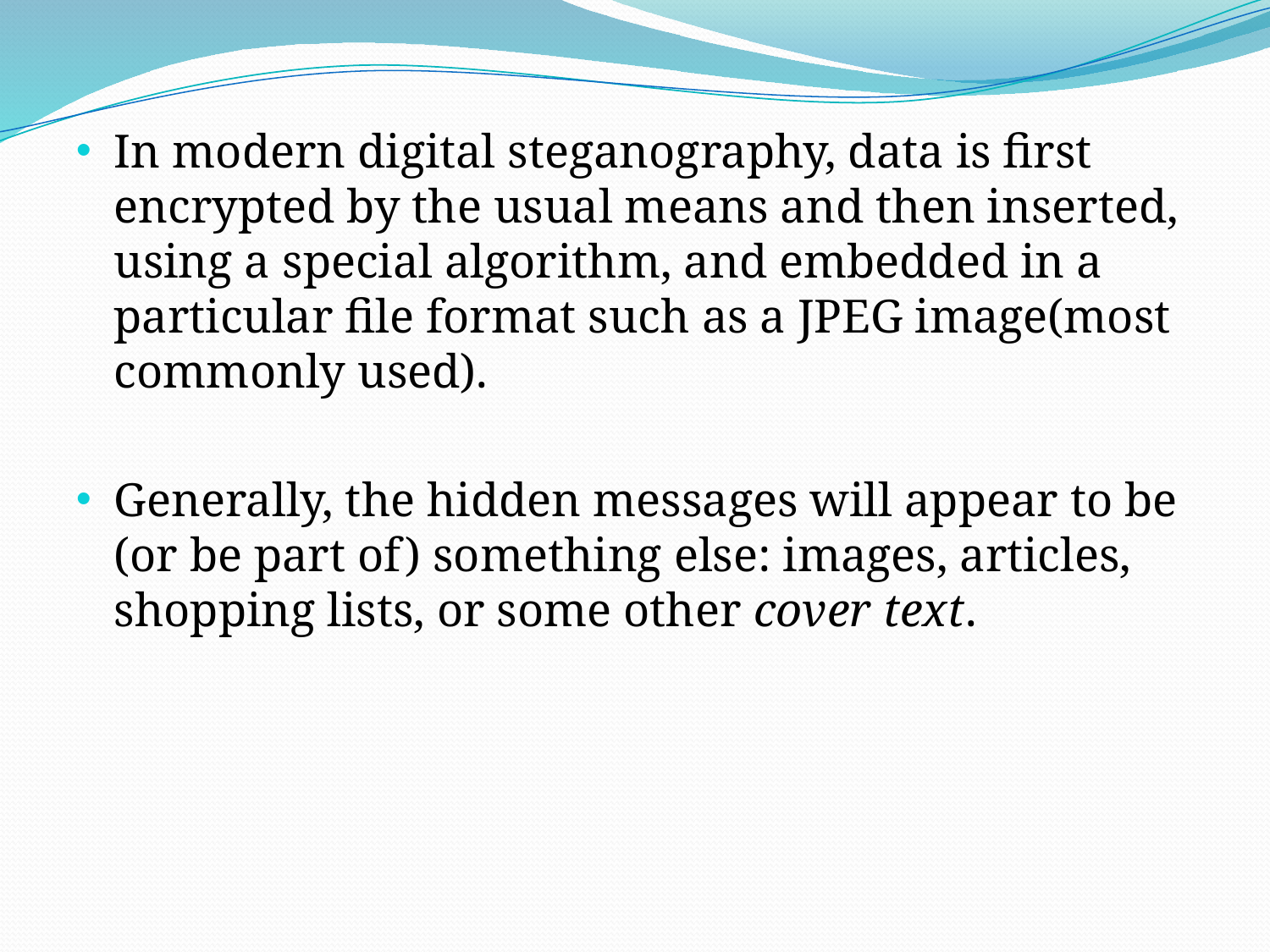

In modern digital steganography, data is first encrypted by the usual means and then inserted, using a special algorithm, and embedded in a particular file format such as a JPEG image(most commonly used).

Generally, the hidden messages will appear to be (or be part of) something else: images, articles, shopping lists, or some other cover text.